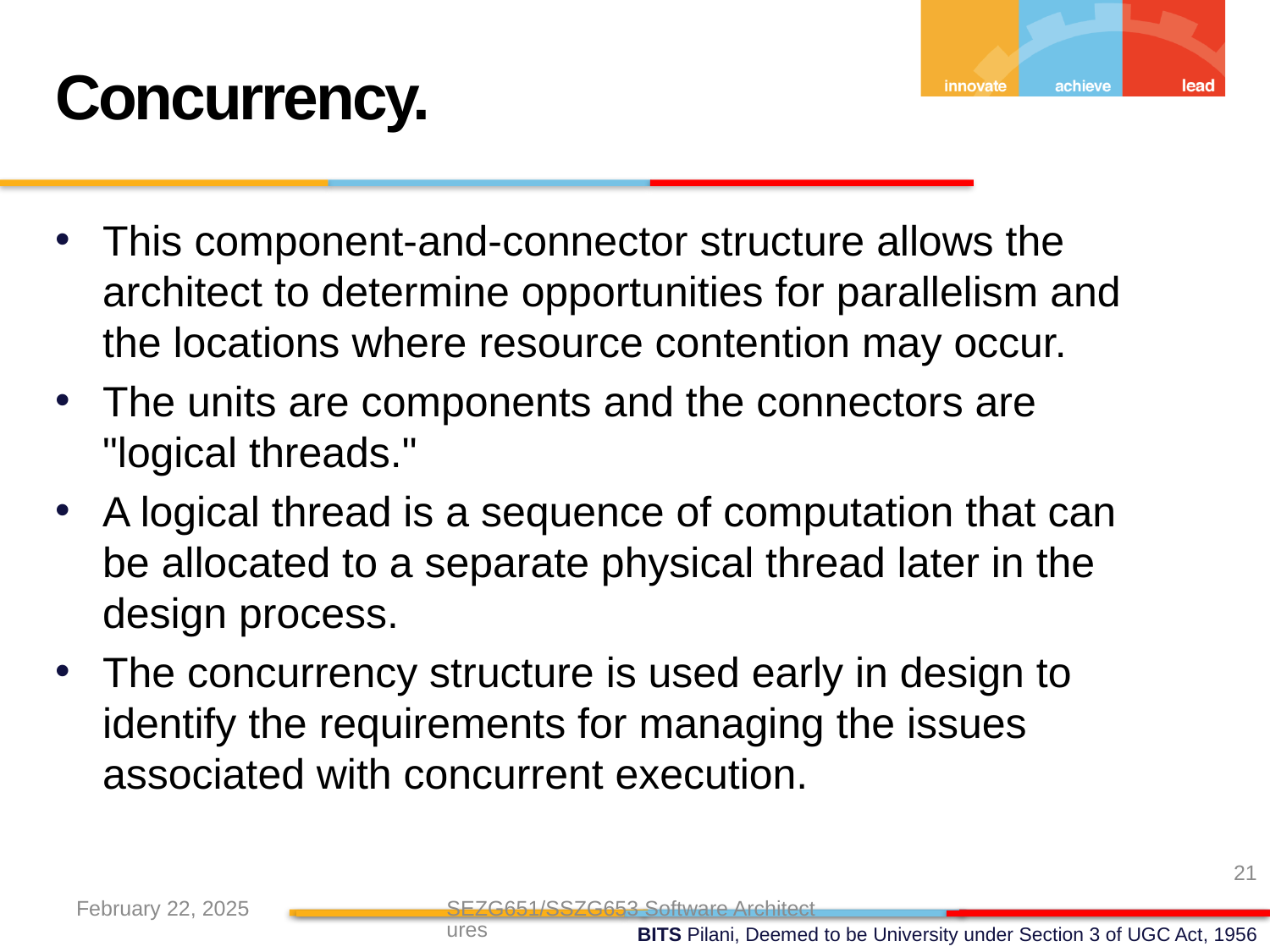

Concurrency.
This component-and-connector structure allows the architect to determine opportunities for parallelism and the locations where resource contention may occur.
The units are components and the connectors are "logical threads."
A logical thread is a sequence of computation that can be allocated to a separate physical thread later in the design process.
The concurrency structure is used early in design to identify the requirements for managing the issues associated with concurrent execution.
21
February 22, 2025
SEZG651/SSZG653 Software Architectures